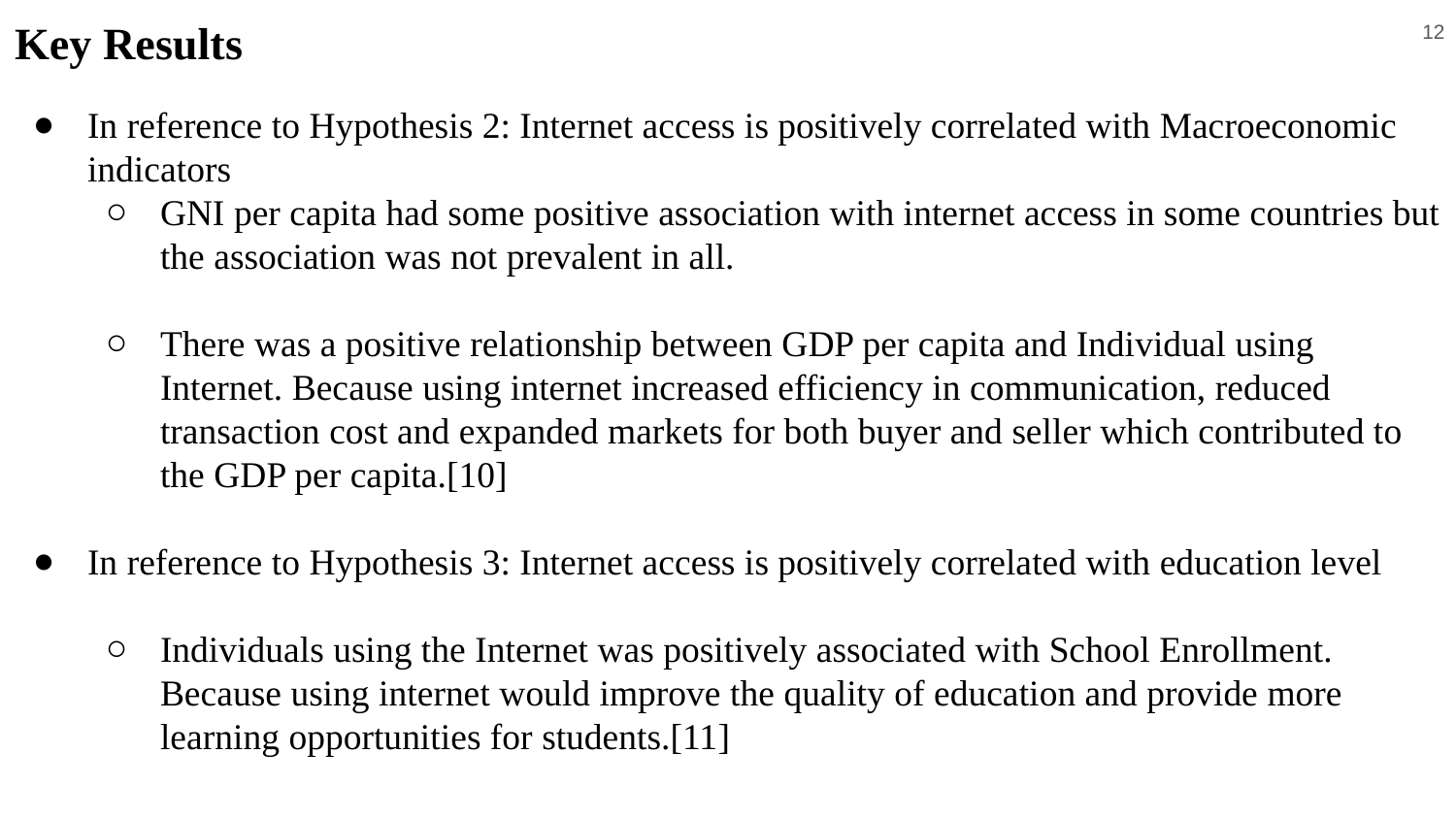

# Key Results
12
In reference to Hypothesis 2: Internet access is positively correlated with Macroeconomic indicators
GNI per capita had some positive association with internet access in some countries but the association was not prevalent in all.

There was a positive relationship between GDP per capita and Individual using Internet. Because using internet increased efficiency in communication, reduced transaction cost and expanded markets for both buyer and seller which contributed to the GDP per capita.[10]

In reference to Hypothesis 3: Internet access is positively correlated with education level

Individuals using the Internet was positively associated with School Enrollment. Because using internet would improve the quality of education and provide more learning opportunities for students.[11]